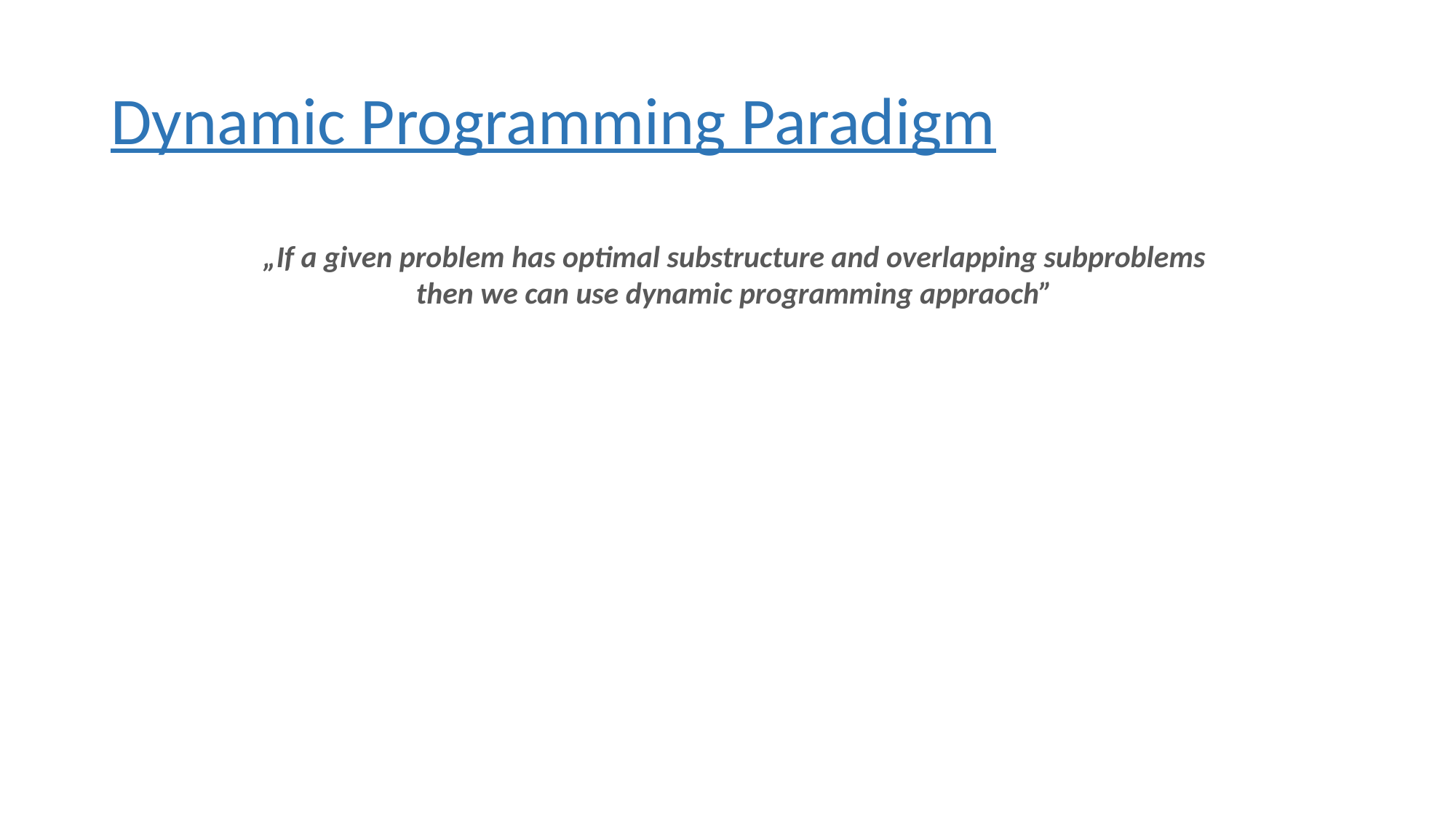

# Dynamic Programming Paradigm
„If a given problem has optimal substructure and overlapping subproblems
then we can use dynamic programming appraoch”